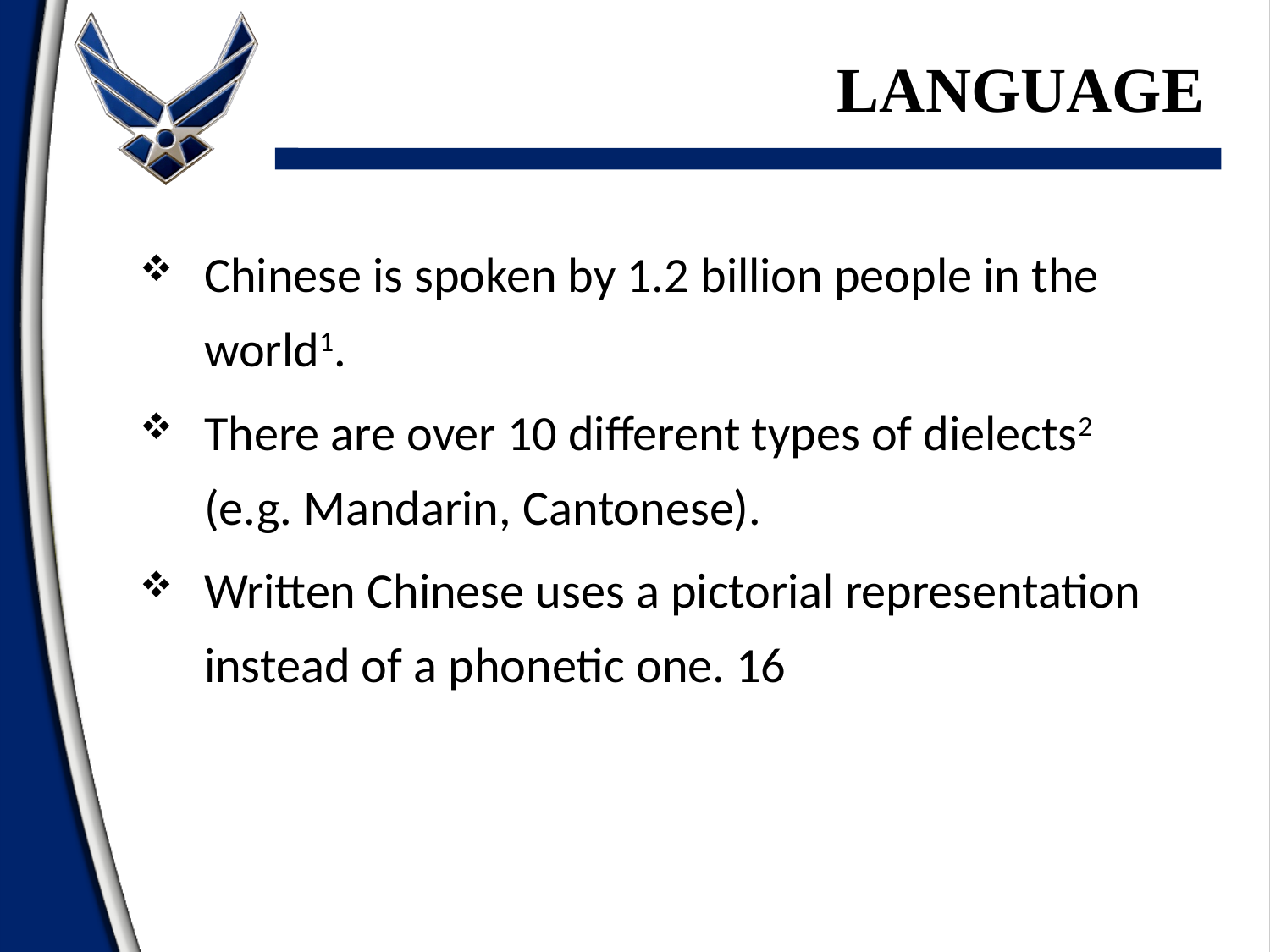

Language
Chinese is spoken by 1.2 billion people in the world1.
There are over 10 different types of dielects2 (e.g. Mandarin, Cantonese).
Written Chinese uses a pictorial representation instead of a phonetic one. 16